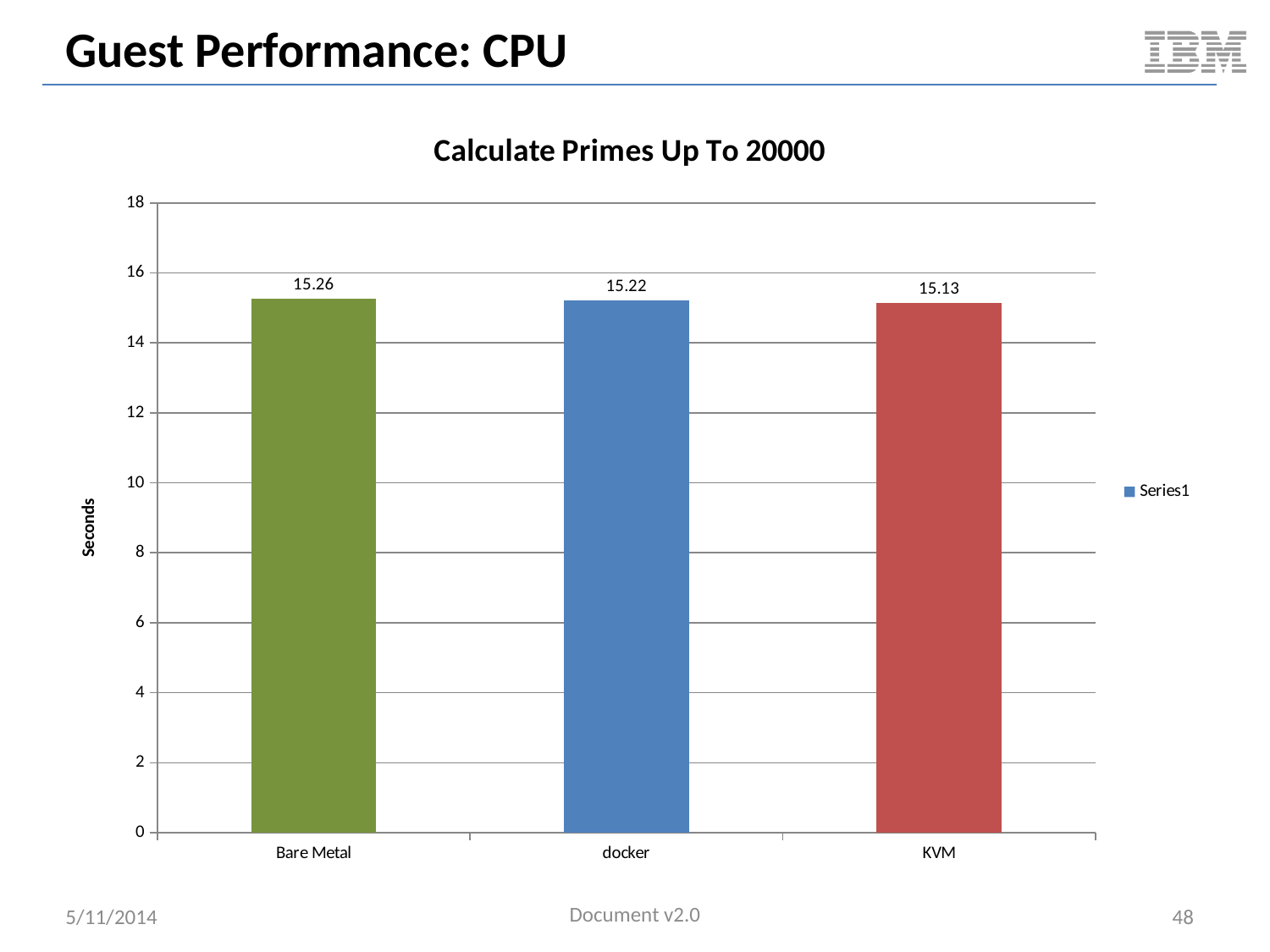

# Guest Performance: CPU

### Chart: Calculate Primes Up To 20000

| Category |  |
|---|---|
| Bare Metal | 15.26 |
| docker | 15.22 |
| KVM | 15.13 |
Document v2.0
5/11/2014
48